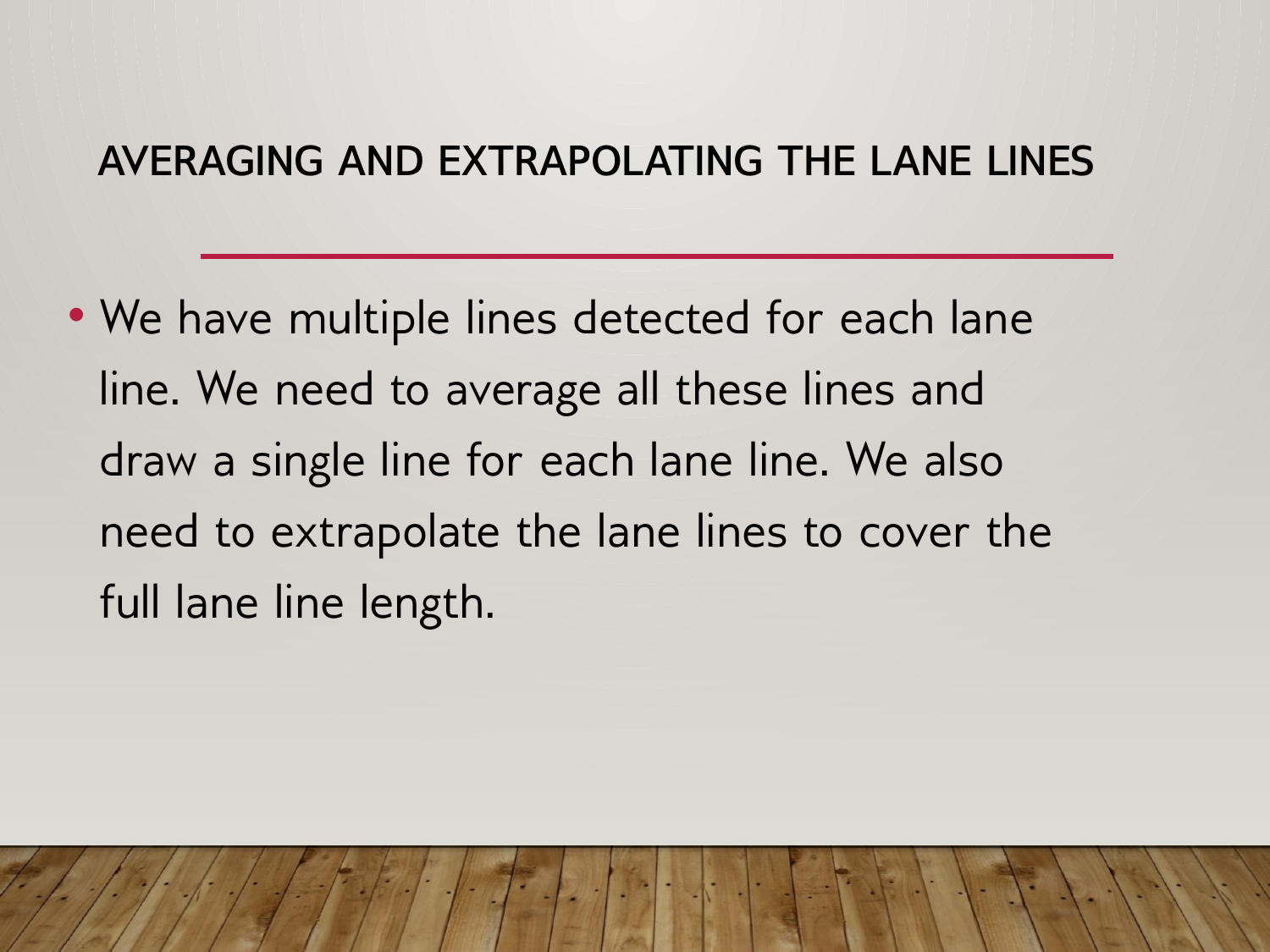

# Averaging and extrapolating the lane lines
We have multiple lines detected for each lane line. We need to average all these lines and draw a single line for each lane line. We also need to extrapolate the lane lines to cover the full lane line length.